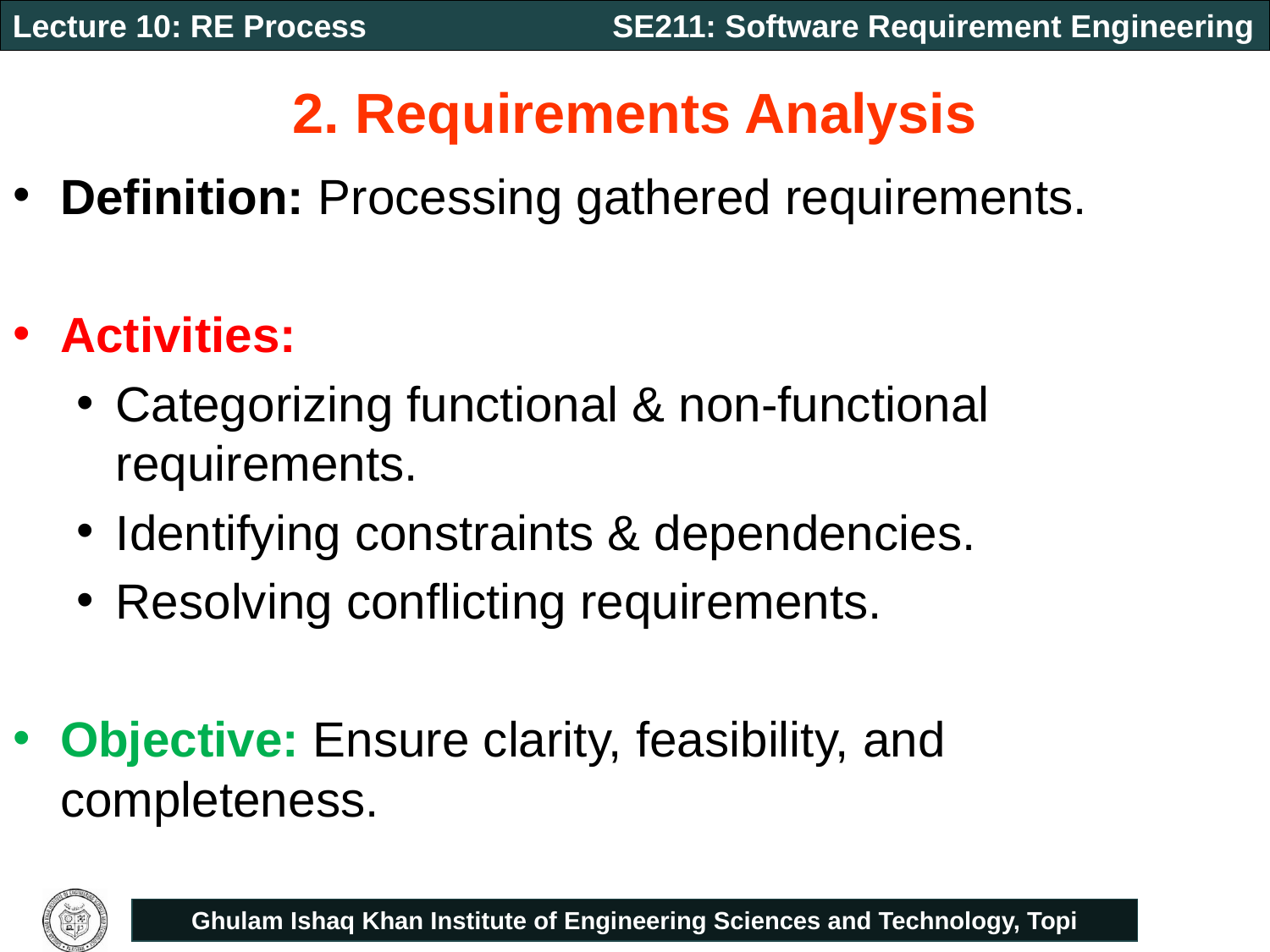

# 2. Requirements Analysis
Definition: Processing gathered requirements.

Activities:
Categorizing functional & non-functional requirements.
Identifying constraints & dependencies.
Resolving conflicting requirements.

Objective: Ensure clarity, feasibility, and completeness.